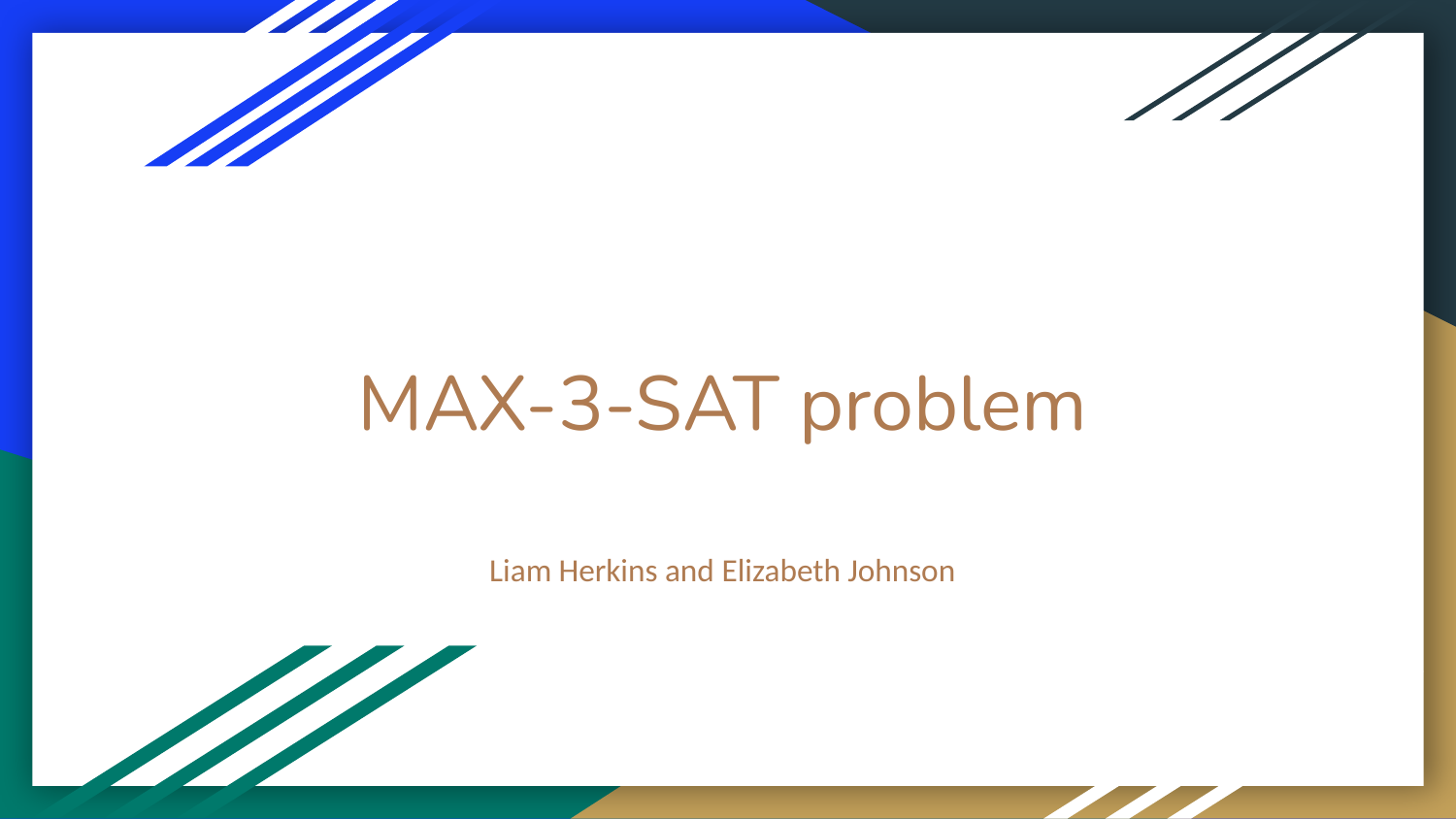

# MAX-3-SAT problem
Liam Herkins and Elizabeth Johnson